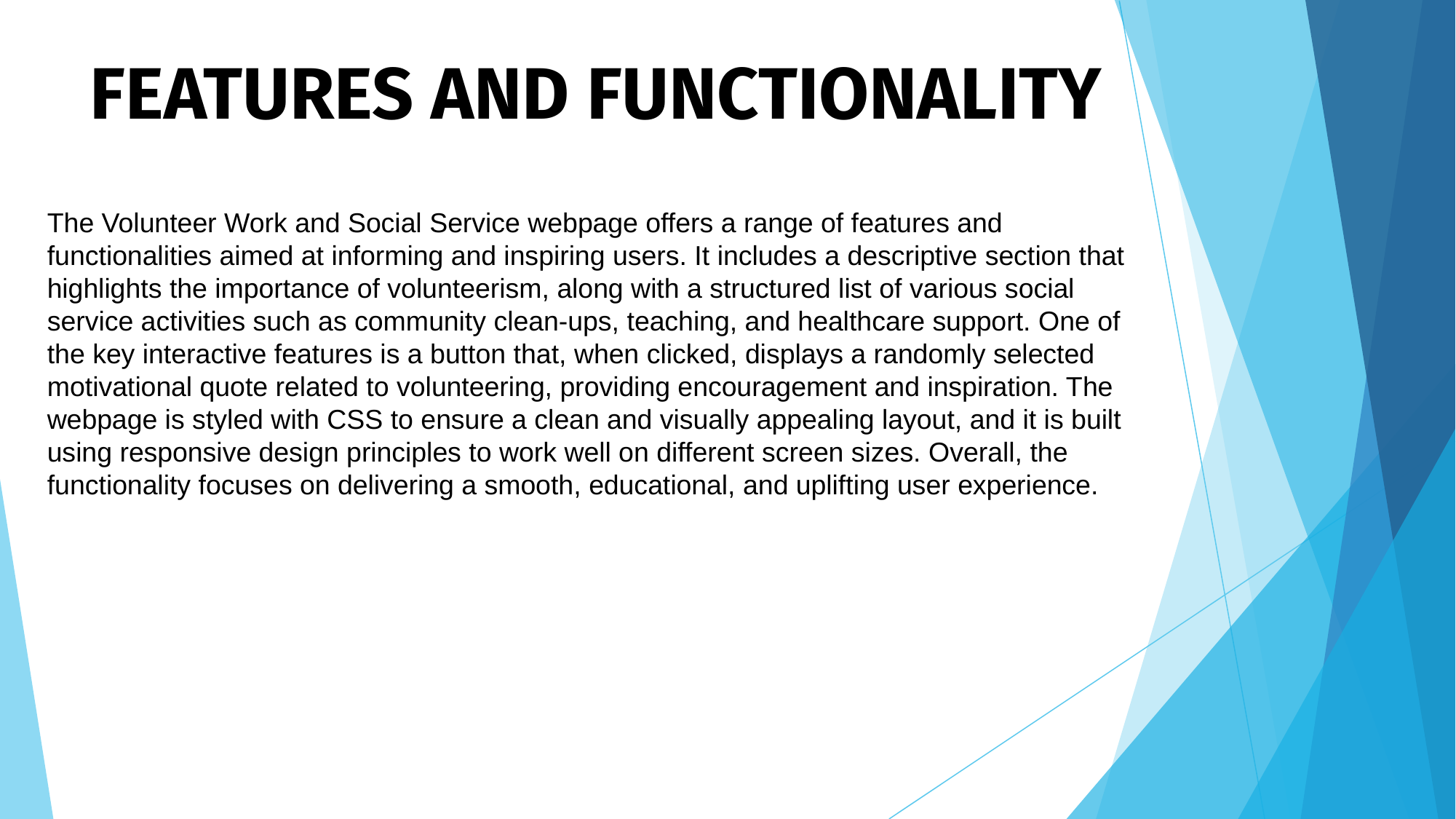

# FEATURES AND FUNCTIONALITY
The Volunteer Work and Social Service webpage offers a range of features and functionalities aimed at informing and inspiring users. It includes a descriptive section that highlights the importance of volunteerism, along with a structured list of various social service activities such as community clean-ups, teaching, and healthcare support. One of the key interactive features is a button that, when clicked, displays a randomly selected motivational quote related to volunteering, providing encouragement and inspiration. The webpage is styled with CSS to ensure a clean and visually appealing layout, and it is built using responsive design principles to work well on different screen sizes. Overall, the functionality focuses on delivering a smooth, educational, and uplifting user experience.